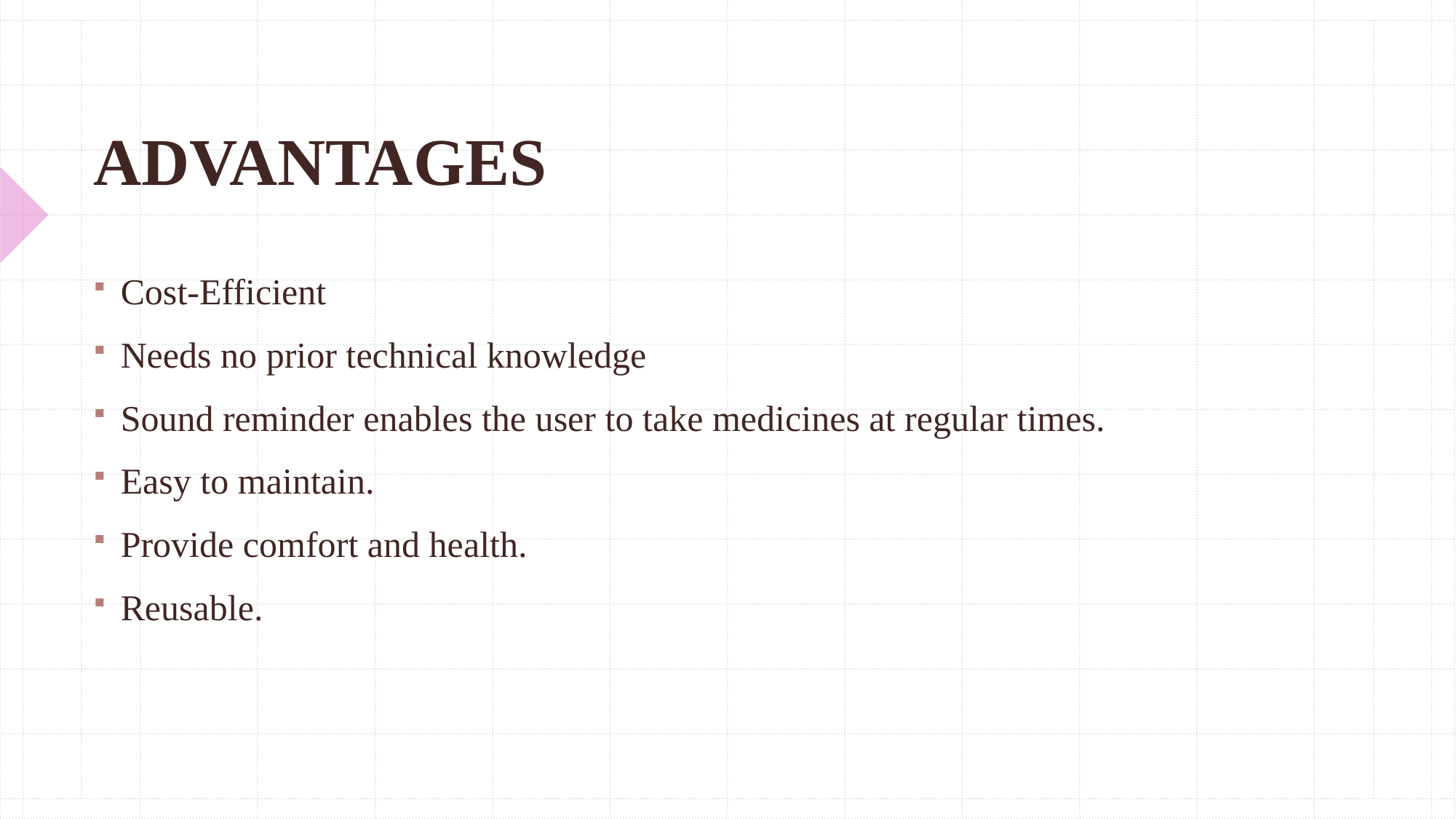

# ADVANTAGES
Cost-Efficient
Needs no prior technical knowledge
Sound reminder enables the user to take medicines at regular times.
Easy to maintain.
Provide comfort and health.
Reusable.